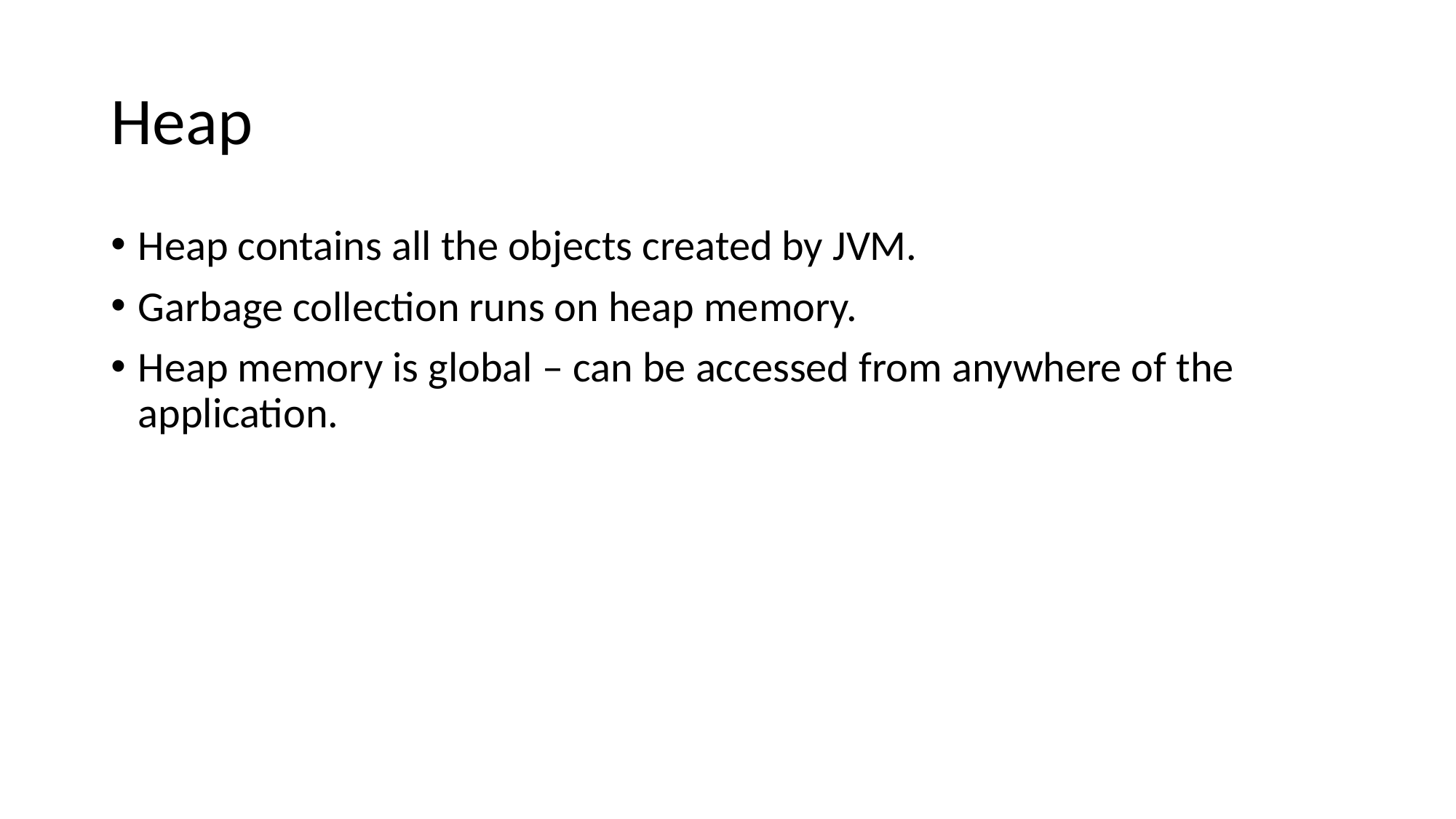

# Heap
Heap contains all the objects created by JVM.
Garbage collection runs on heap memory.
Heap memory is global – can be accessed from anywhere of the application.